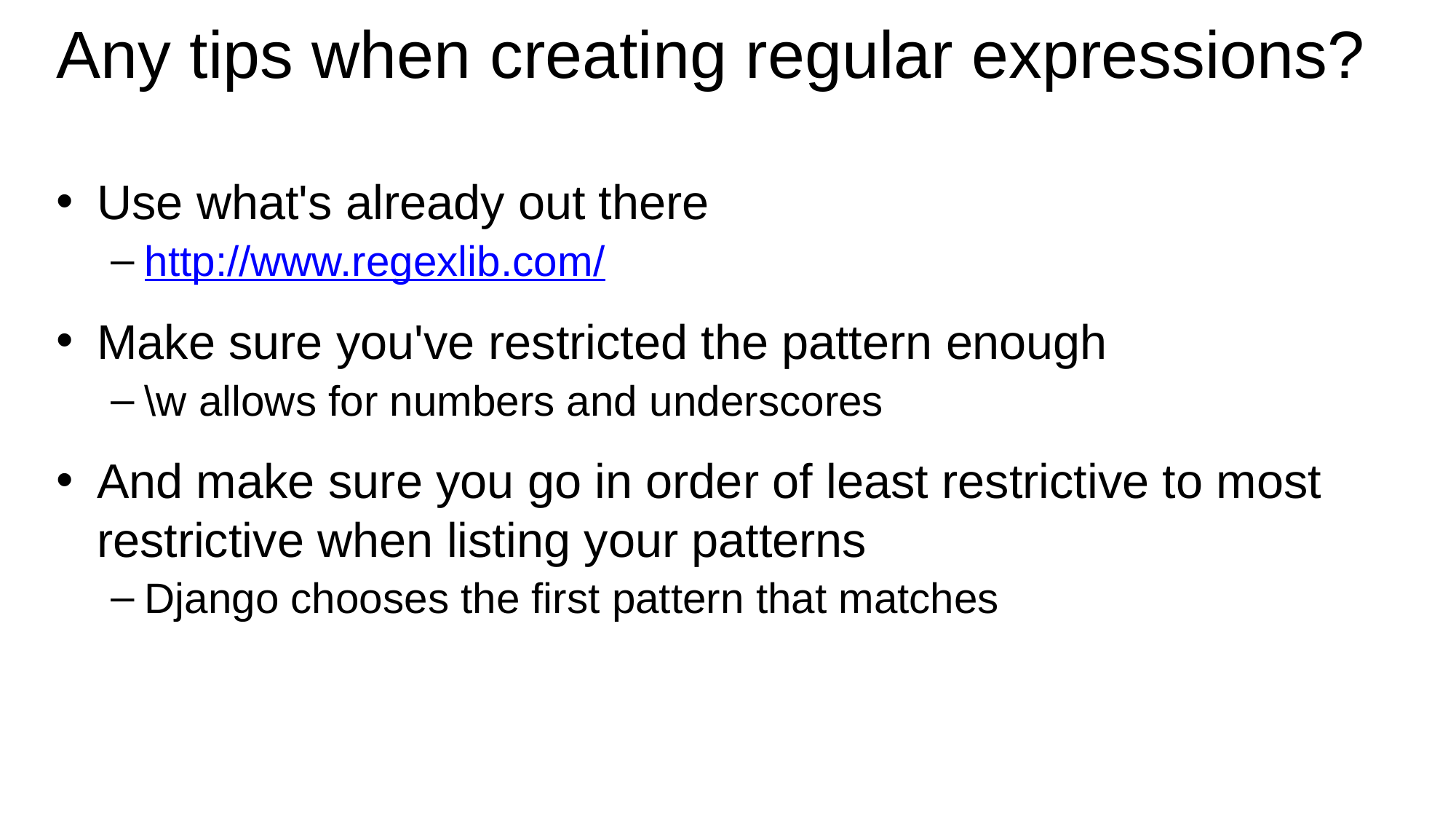

# Any tips when creating regular expressions?
Use what's already out there
http://www.regexlib.com/
Make sure you've restricted the pattern enough
\w allows for numbers and underscores
And make sure you go in order of least restrictive to most restrictive when listing your patterns
Django chooses the first pattern that matches